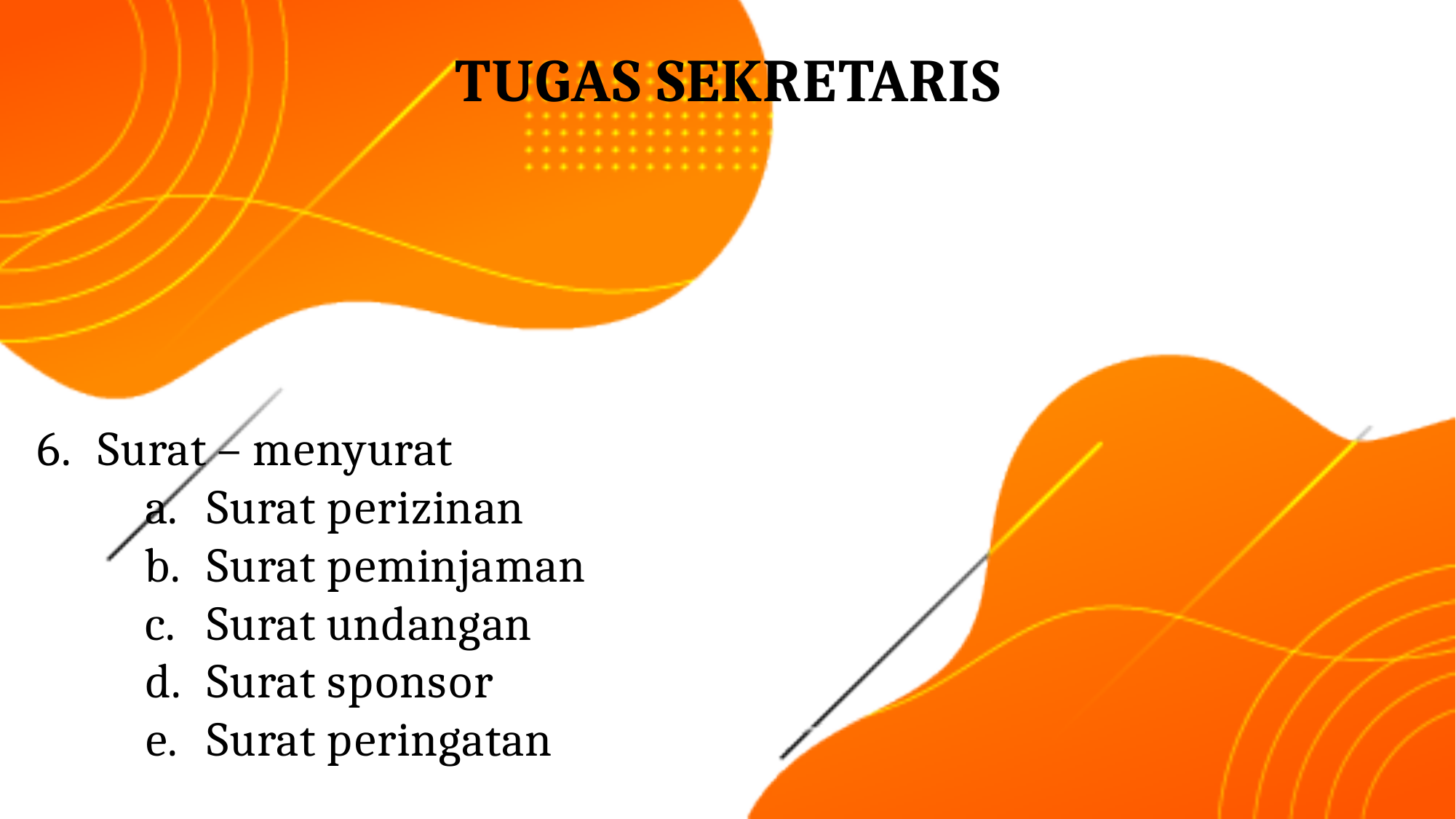

TUGAS SEKRETARIS
Surat – menyurat
Surat perizinan
Surat peminjaman
Surat undangan
Surat sponsor
Surat peringatan